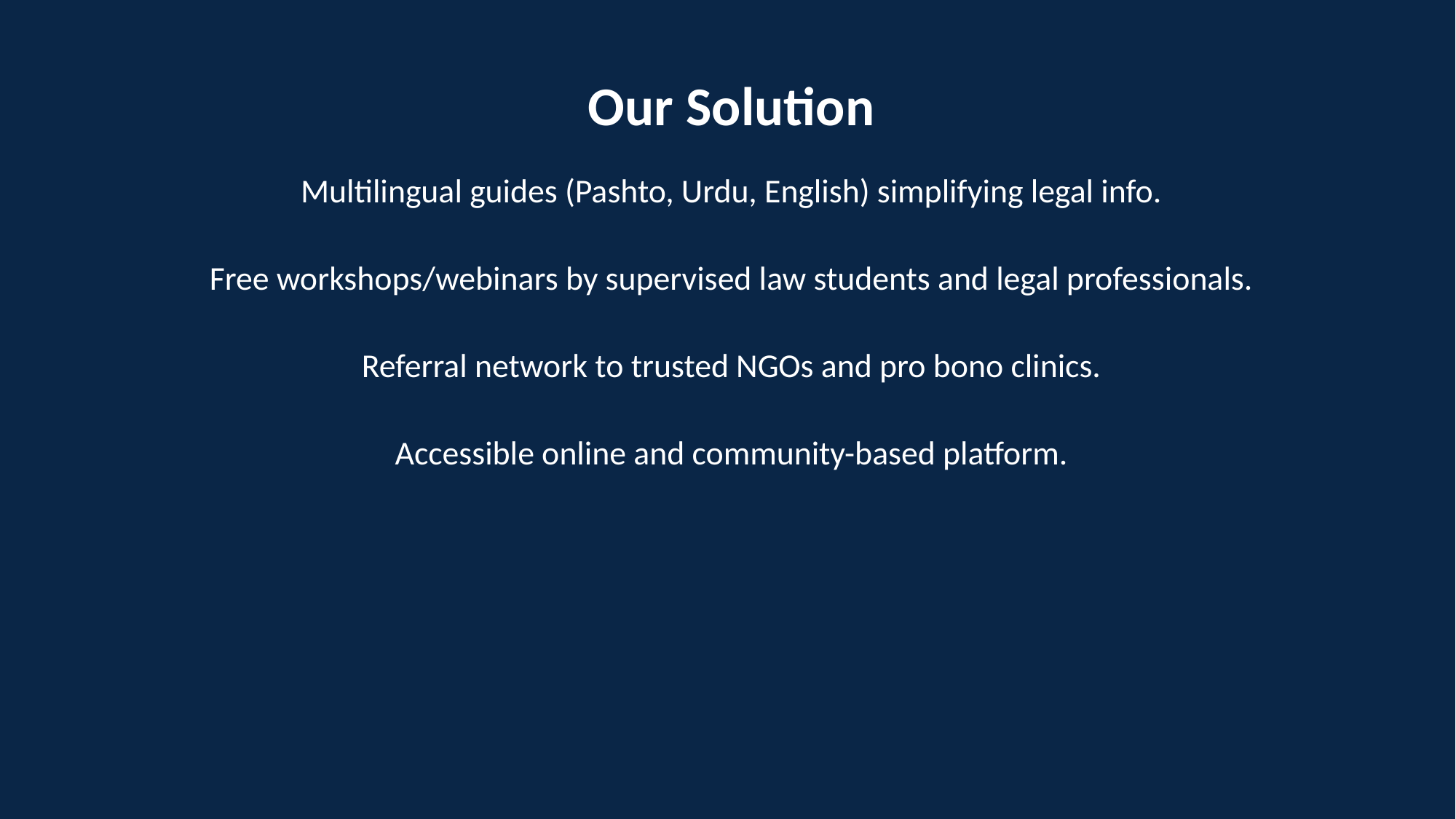

Our Solution
Multilingual guides (Pashto, Urdu, English) simplifying legal info.
Free workshops/webinars by supervised law students and legal professionals.
Referral network to trusted NGOs and pro bono clinics.
Accessible online and community-based platform.